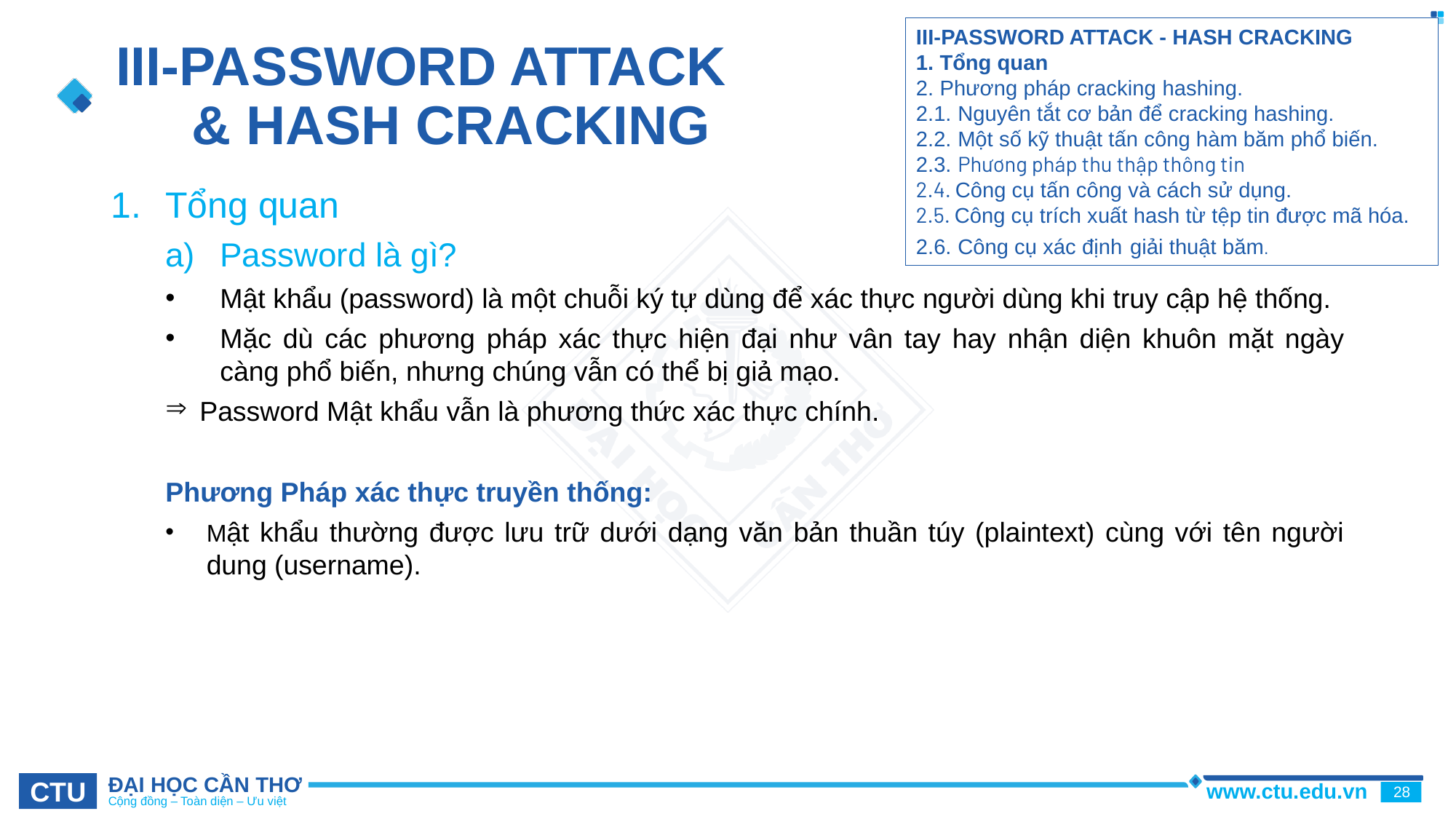

# III-PASSWORD ATTACK     & HASH CRACKING
III-PASSWORD ATTACK - HASH CRACKING
1. Tổng quan
2. Phương pháp cracking hashing.
2.1. Nguyên tắt cơ bản để cracking hashing.
2.2. Một số kỹ thuật tấn công hàm băm phổ biến.
2.3. Phương pháp thu thập thông tin
2.4. Công cụ tấn công và cách sử dụng.
2.5. Công cụ trích xuất hash từ tệp tin được mã hóa.
2.6. Công cụ xác định giải thuật băm.
Tổng quan
Password là gì?
Mật khẩu (password) là một chuỗi ký tự dùng để xác thực người dùng khi truy cập hệ thống.
Mặc dù các phương pháp xác thực hiện đại như vân tay hay nhận diện khuôn mặt ngày càng phổ biến, nhưng chúng vẫn có thể bị giả mạo.
Password Mật khẩu vẫn là phương thức xác thực chính.

Phương Pháp xác thực truyền thống:
Mật khẩu thường được lưu trữ dưới dạng văn bản thuần túy (plaintext) cùng với tên người dung (username).